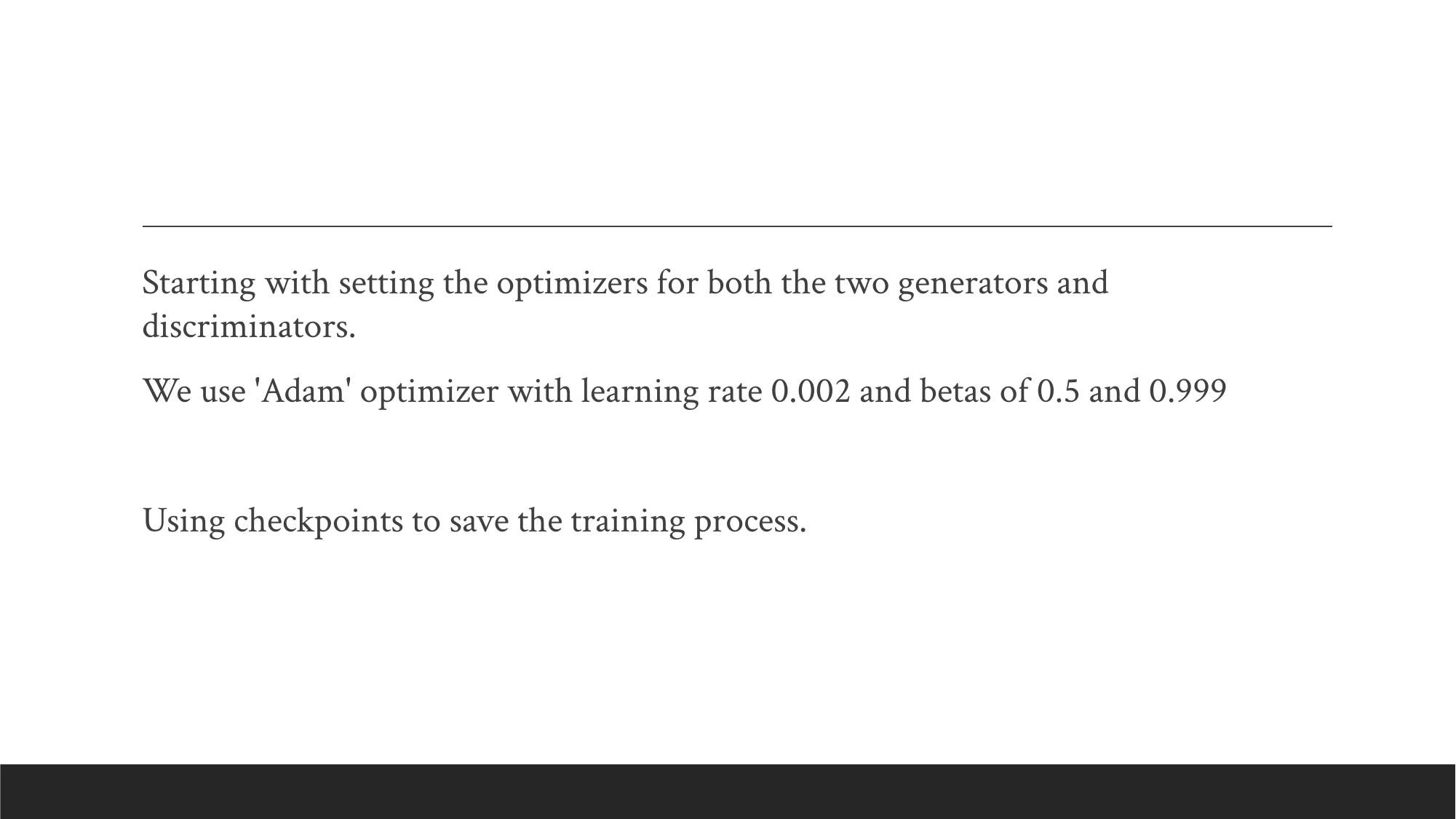

#
Starting with setting the optimizers for both the two generators and discriminators.
We use 'Adam' optimizer with learning rate 0.002 and betas of 0.5 and 0.999

Using checkpoints to save the training process.